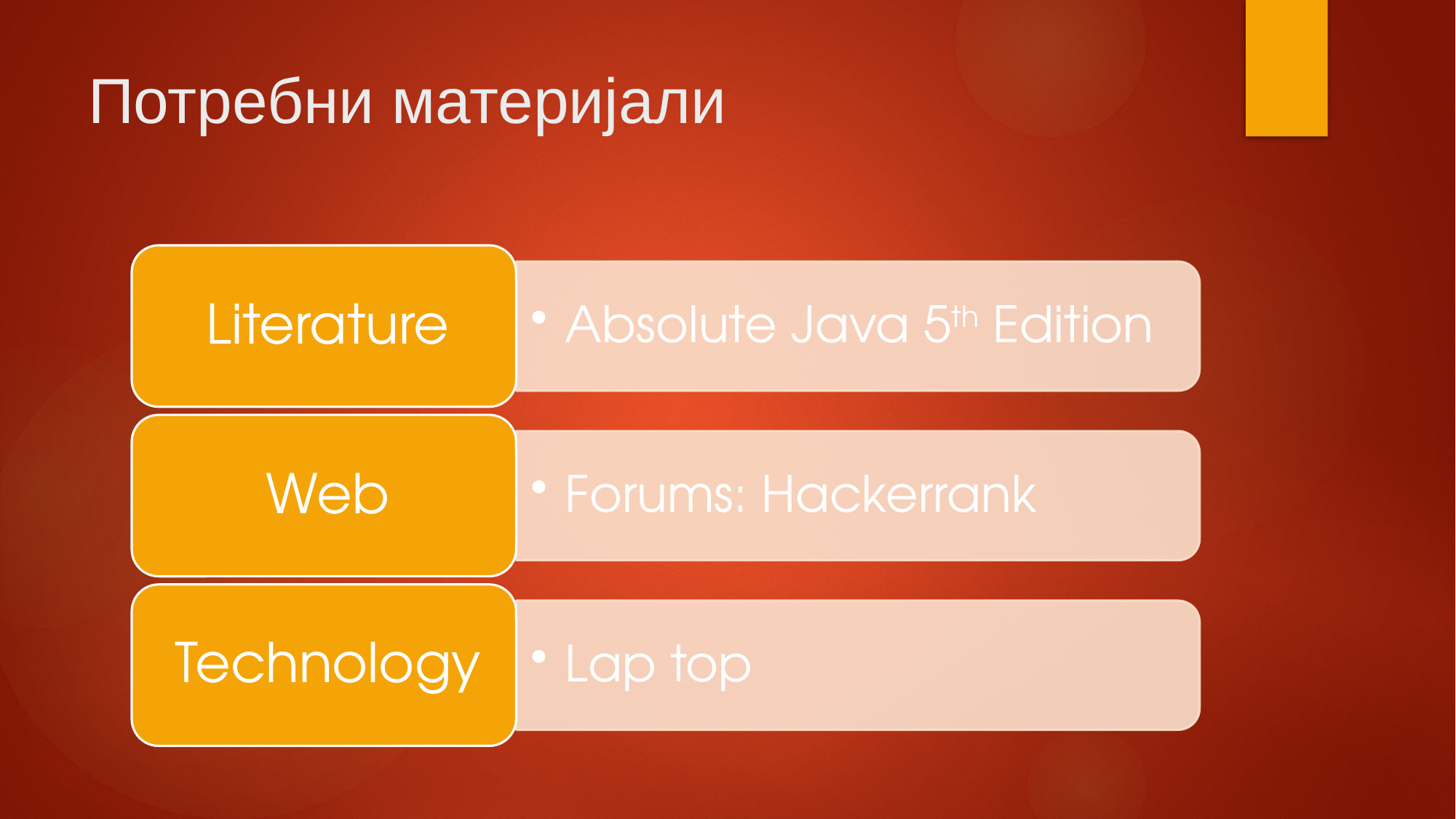

# Потребни материјали
Absolute Java 5th Edition
Literature
Forums: Hackerrank
Web
Lap top
Technology